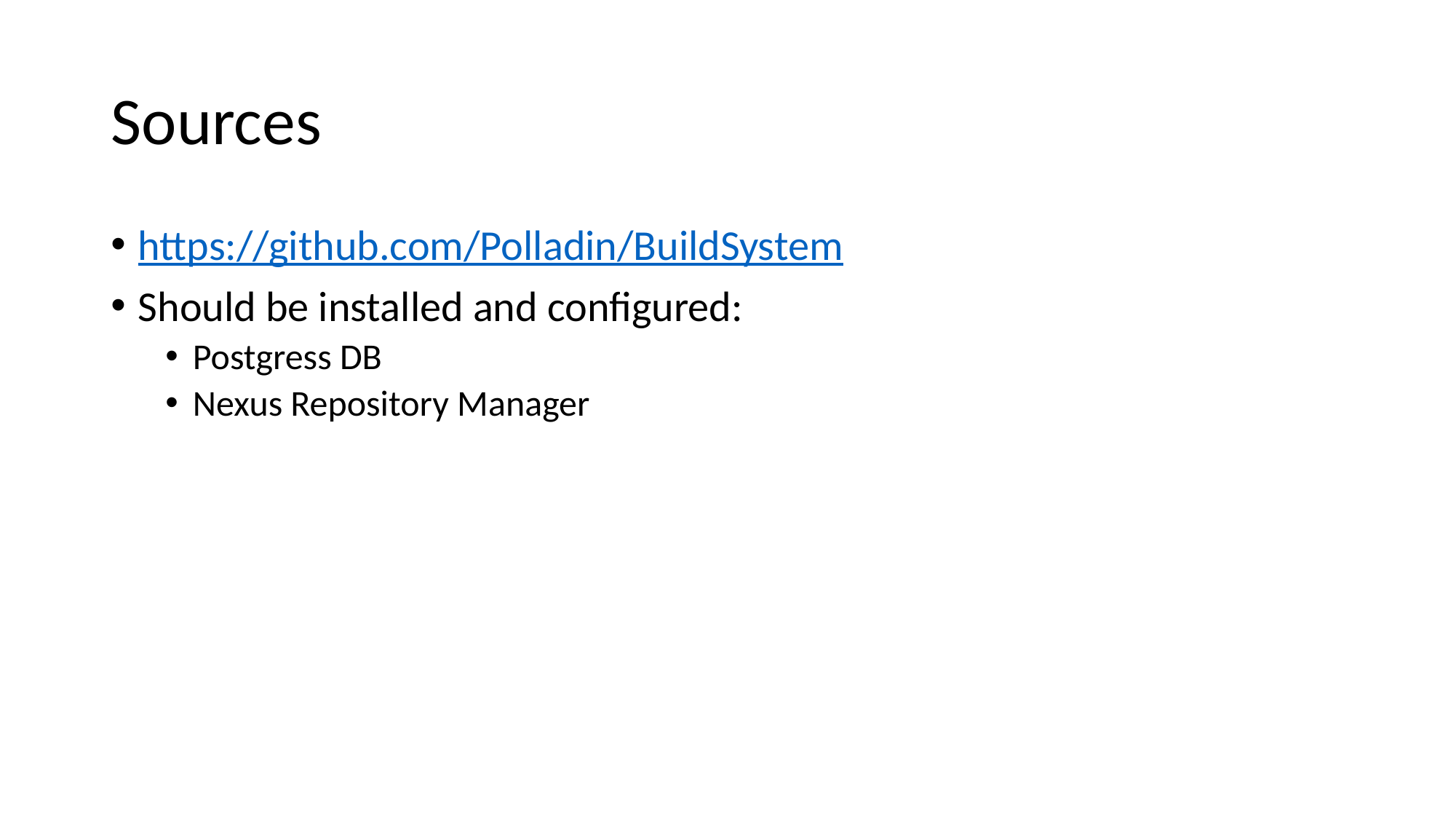

# Sources
https://github.com/Polladin/BuildSystem
Should be installed and configured:
Postgress DB
Nexus Repository Manager